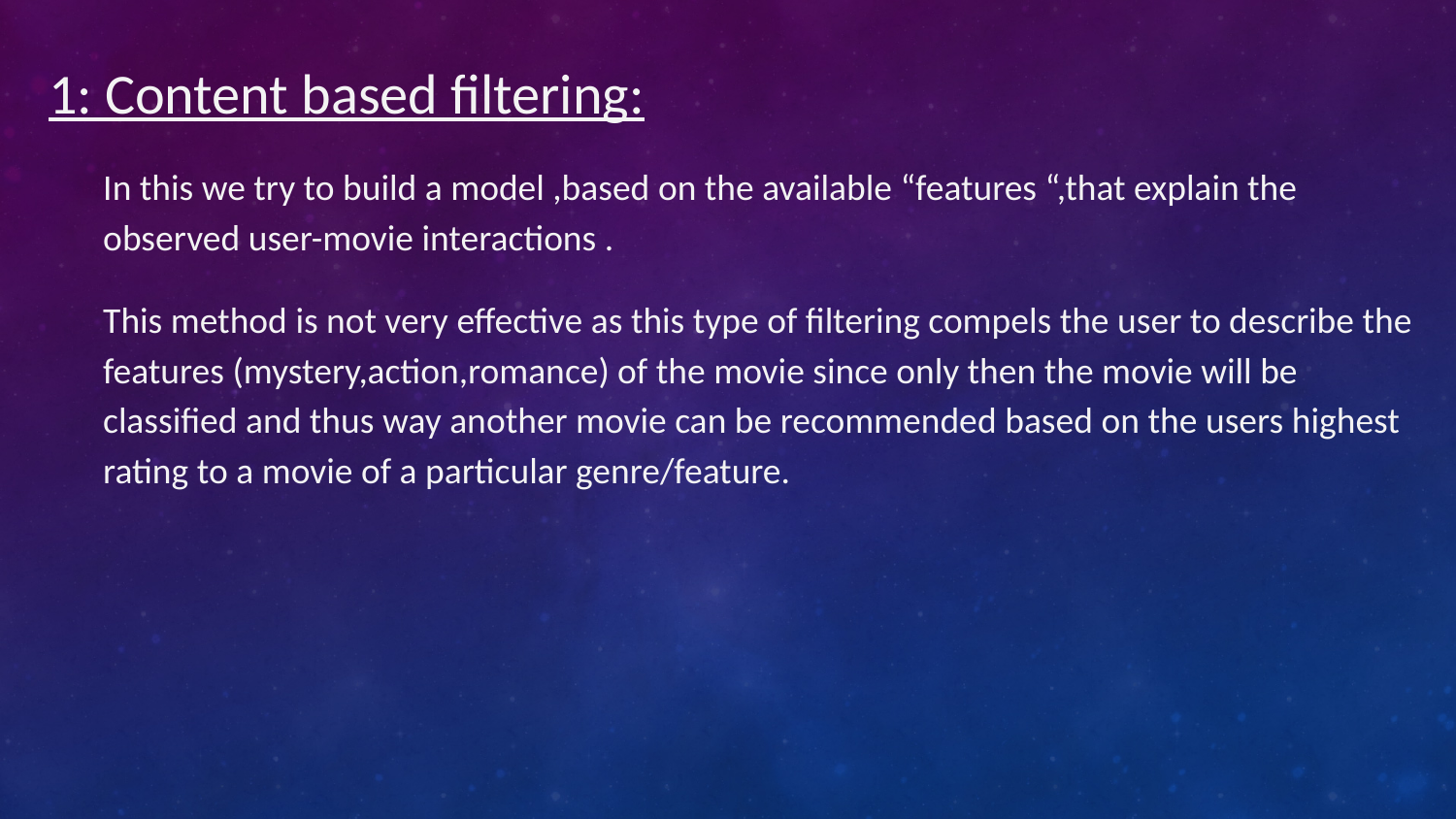

1: Content based filtering:
In this we try to build a model ,based on the available “features “,that explain the observed user-movie interactions .
This method is not very effective as this type of filtering compels the user to describe the features (mystery,action,romance) of the movie since only then the movie will be classified and thus way another movie can be recommended based on the users highest rating to a movie of a particular genre/feature.